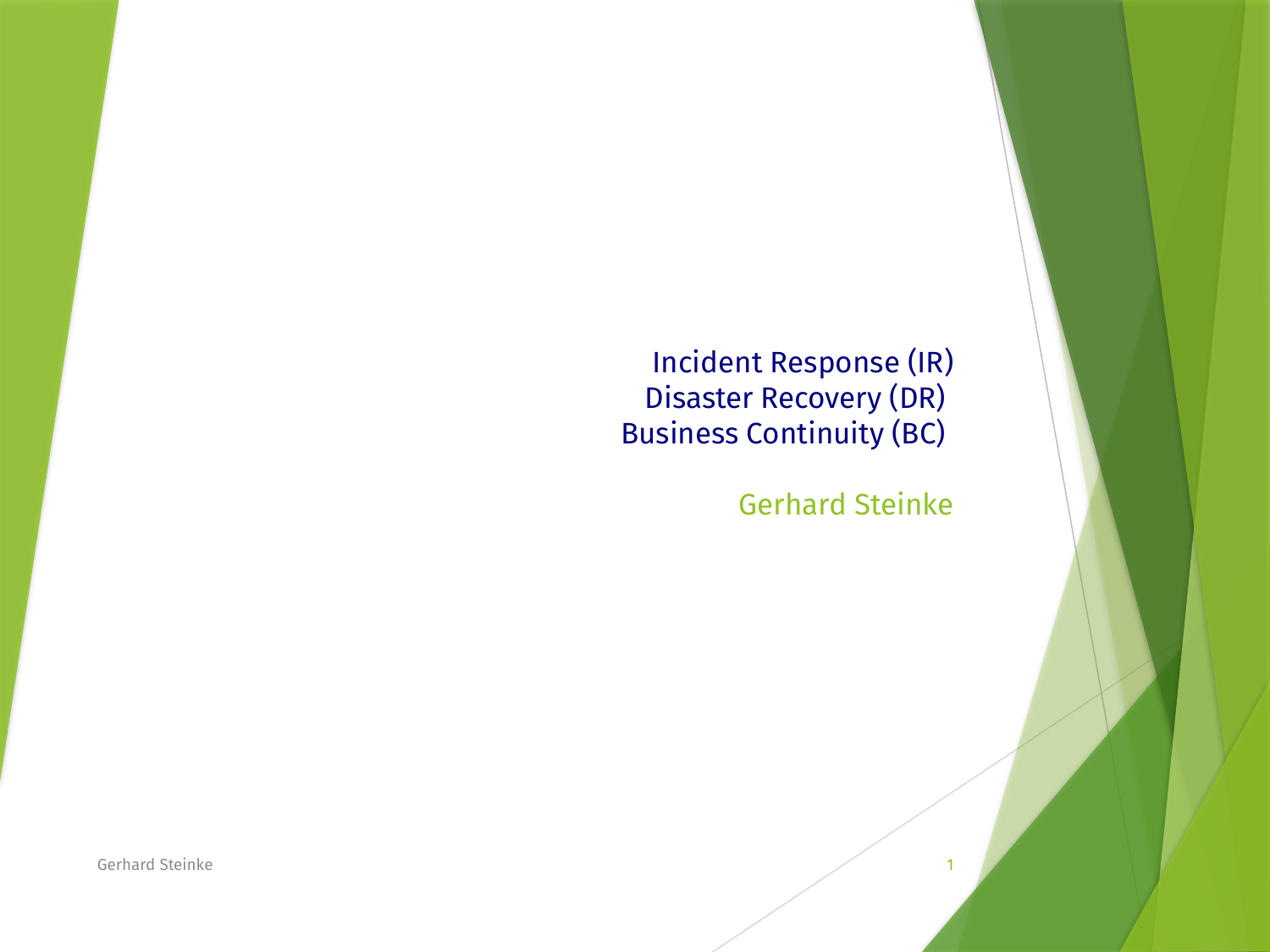

# Incident Response (IR) Disaster Recovery (DR) Business Continuity (BC) Gerhard Steinke

Gerhard Steinke
1